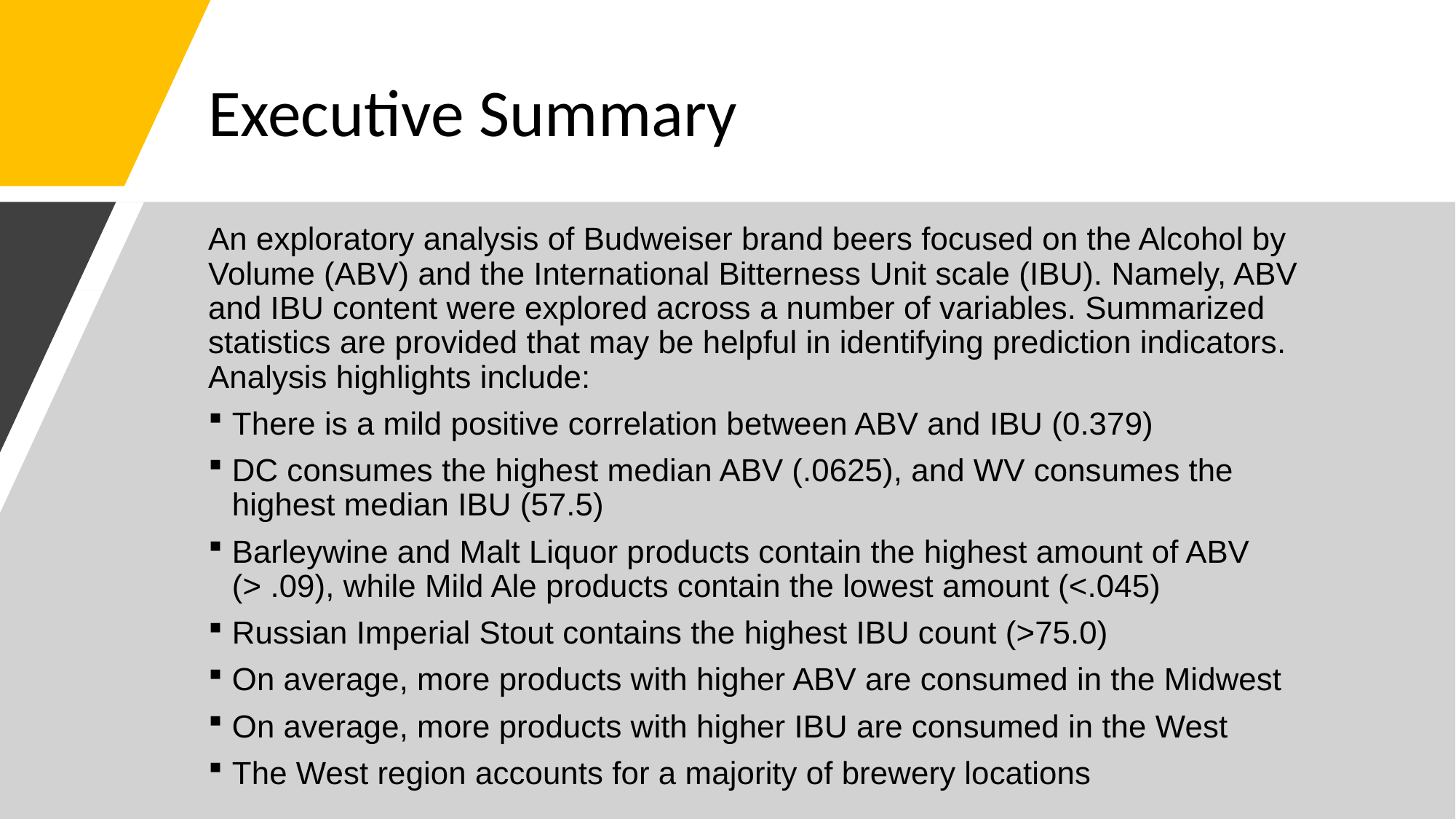

# Executive Summary

An exploratory analysis of Budweiser brand beers focused on the Alcohol by Volume (ABV) and the International Bitterness Unit scale (IBU). Namely, ABV and IBU content were explored across a number of variables. Summarized statistics are provided that may be helpful in identifying prediction indicators.  Analysis highlights include:
There is a mild positive correlation between ABV and IBU (0.379)
DC consumes the highest median ABV (.0625), and WV consumes the highest median IBU (57.5)
Barleywine and Malt Liquor products contain the highest amount of ABV (> .09), while Mild Ale products contain the lowest amount (<.045)
Russian Imperial Stout contains the highest IBU count (>75.0)
On average, more products with higher ABV are consumed in the Midwest
On average, more products with higher IBU are consumed in the West
The West region accounts for a majority of brewery locations